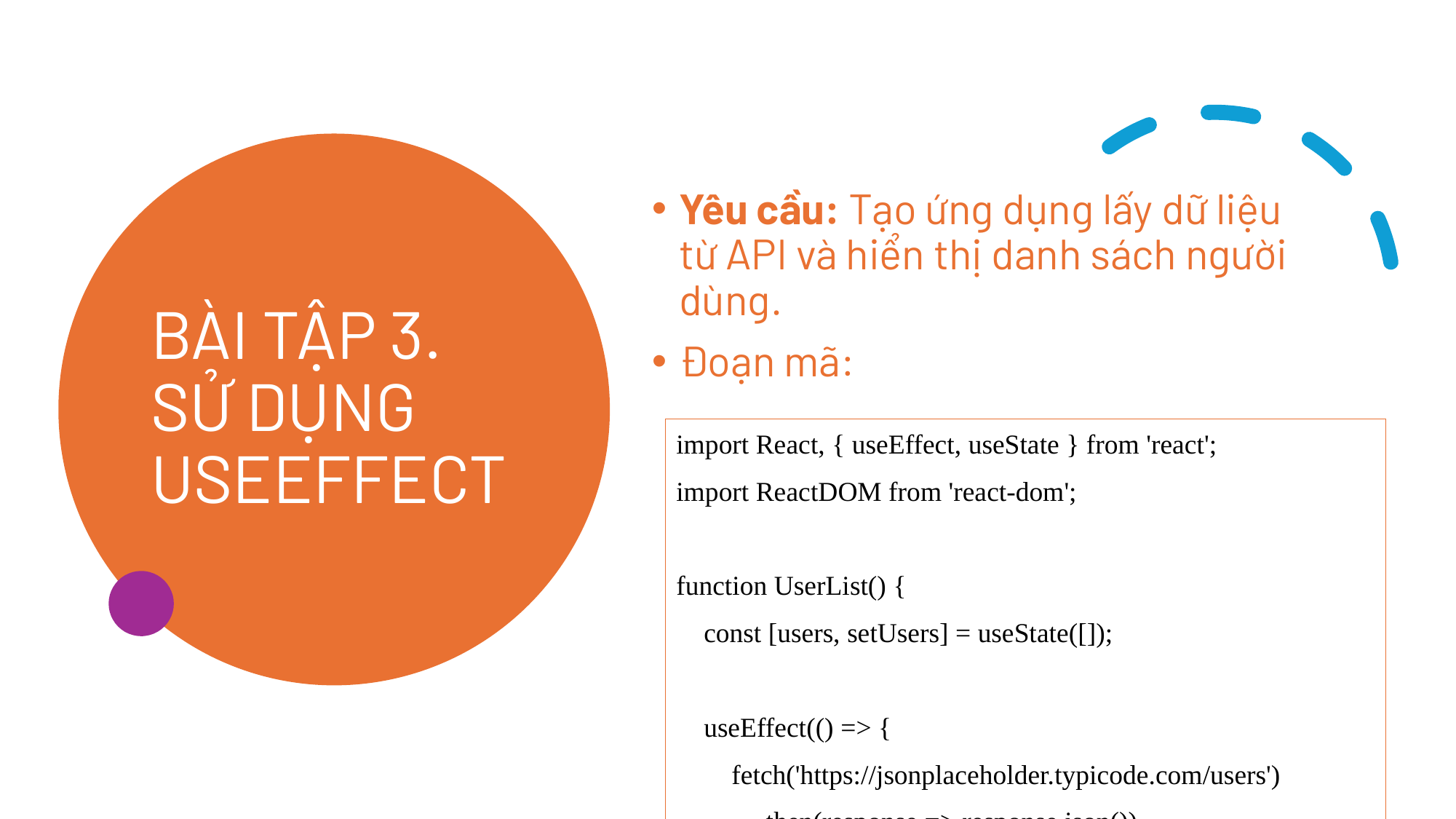

# BÀI TẬP 3. SỬ DỤNG USEEFFECT
Yêu cầu: Tạo ứng dụng lấy dữ liệu từ API và hiển thị danh sách người dùng.
Đoạn mã:
import React, { useEffect, useState } from 'react';
import ReactDOM from 'react-dom';

function UserList() {
    const [users, setUsers] = useState([]);

    useEffect(() => {
        fetch('https://jsonplaceholder.typicode.com/users')
            .then(response => response.json())
            .then(data => setUsers(data));
    }, []);

    return (
        <ul>
            {users.map(user => (
                <li key={user.id}>{user.name}</li>
            ))}
        </ul>
    );
}

ReactDOM.render(<UserList />, document.getElementById('root'));